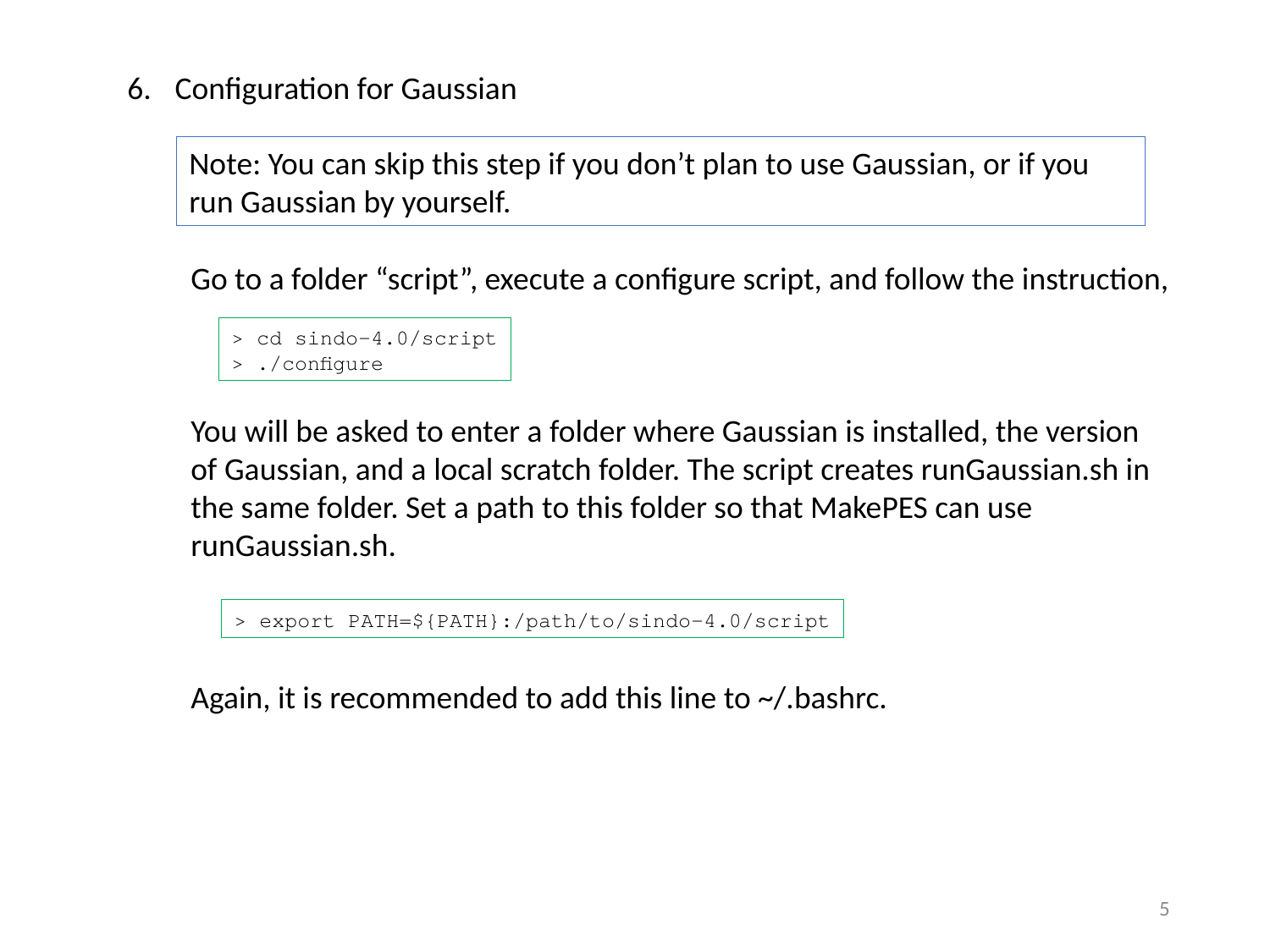

Configuration for Gaussian

Go to a folder “script”, execute a configure script, and follow the instruction,

You will be asked to enter a folder where Gaussian is installed, the version of Gaussian, and a local scratch folder. The script creates runGaussian.sh in the same folder. Set a path to this folder so that MakePES can use runGaussian.sh.

Again, it is recommended to add this line to ~/.bashrc.
Note: You can skip this step if you don’t plan to use Gaussian, or if you run Gaussian by yourself.
> cd sindo-4.0/script
> ./configure
> export PATH=${PATH}:/path/to/sindo-4.0/script
5